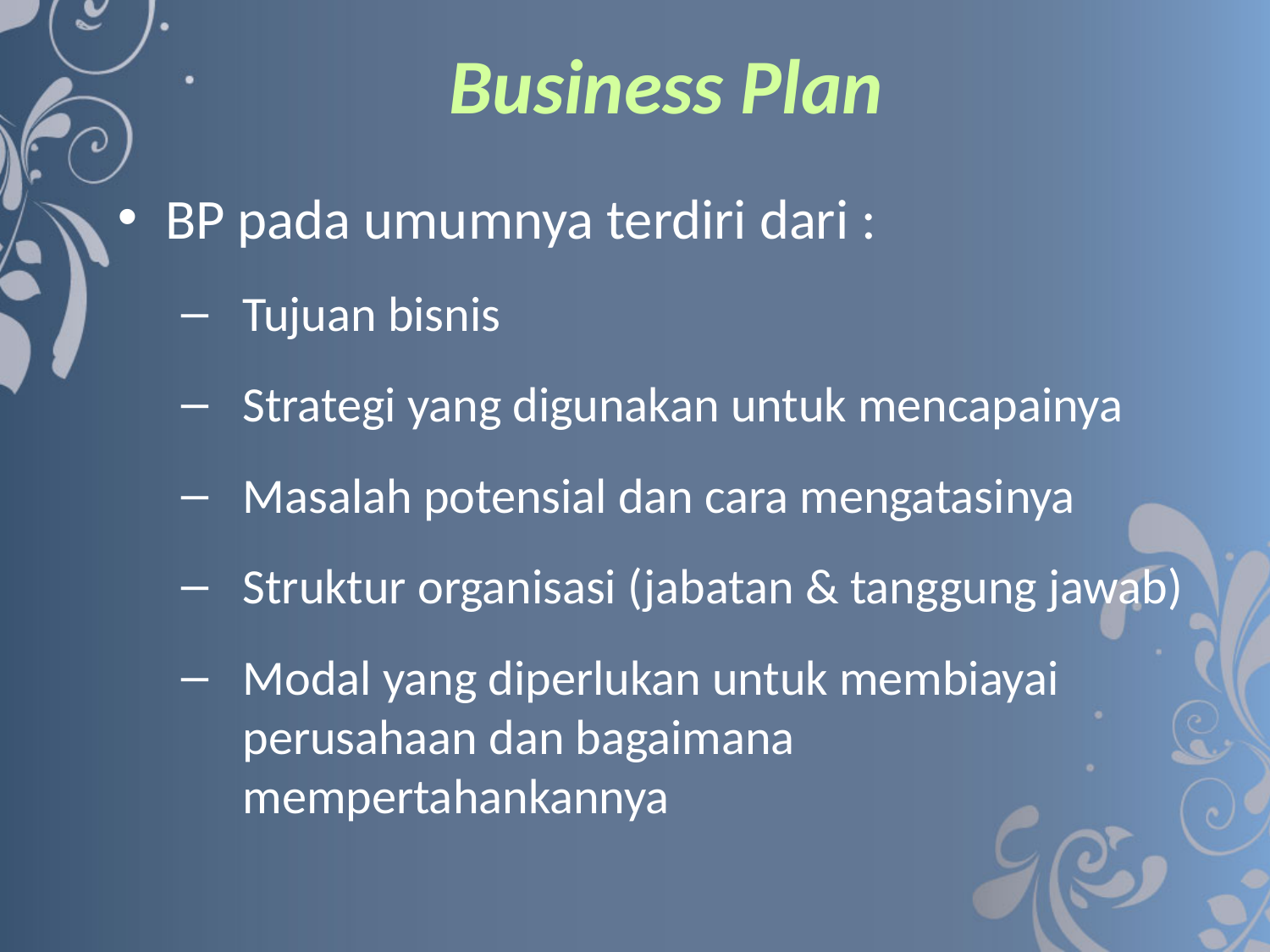

# Business Plan
BP pada umumnya terdiri dari :
Tujuan bisnis
Strategi yang digunakan untuk mencapainya
Masalah potensial dan cara mengatasinya
Struktur organisasi (jabatan & tanggung jawab)
Modal yang diperlukan untuk membiayai perusahaan dan bagaimana mempertahankannya